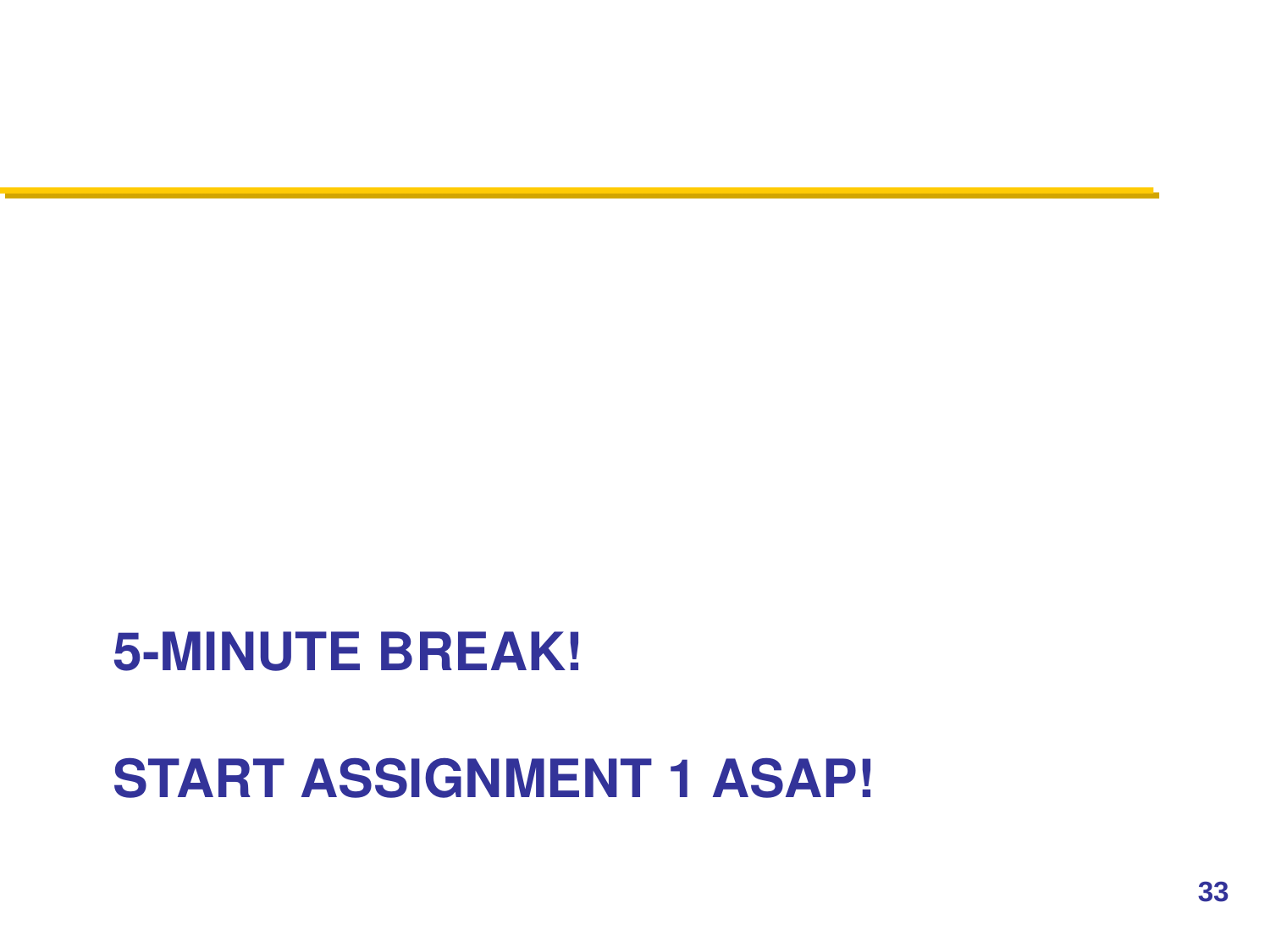

# 5-minute break! Start assignment 1 asap!
33